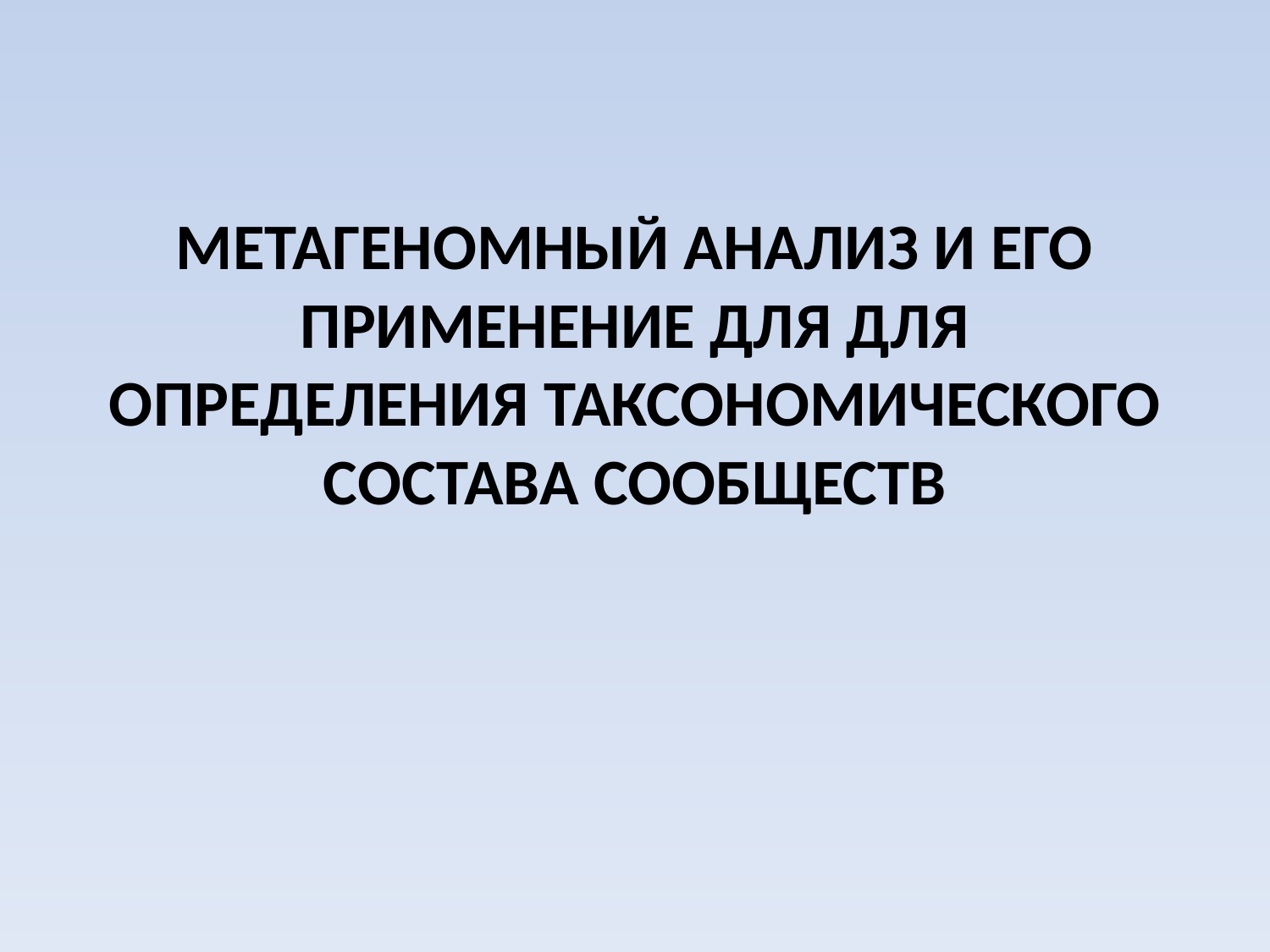

# МЕТАГЕНОМНЫЙ АНАЛИЗ И ЕГО ПРИМЕНЕНИЕ ДЛЯ ДЛЯ ОПРЕДЕЛЕНИЯ ТАКСОНОМИЧЕСКОГО СОСТАВА СООБЩЕСТВ